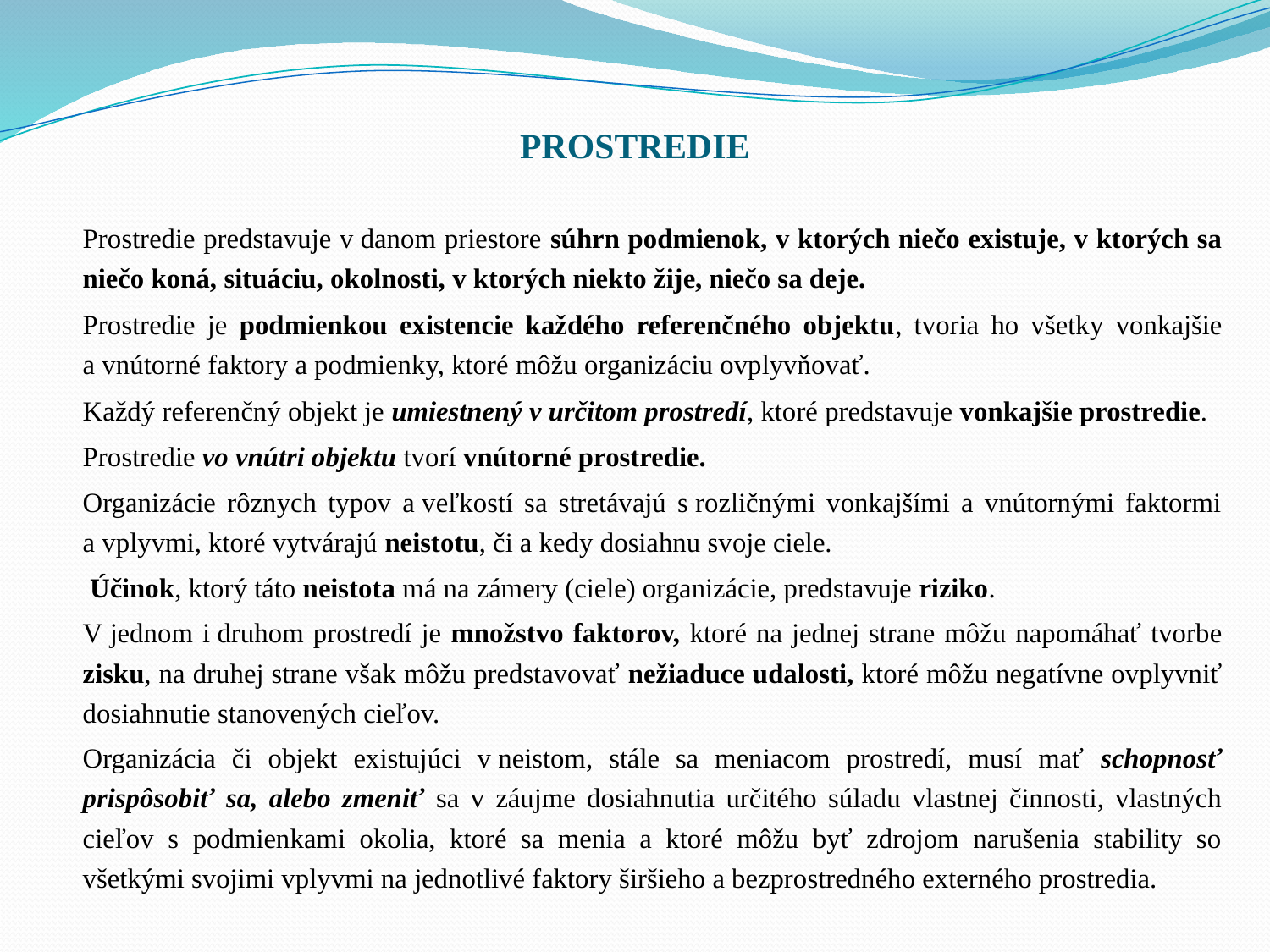

# PROSTREDIE
	Prostredie predstavuje v danom priestore súhrn podmienok, v ktorých niečo existuje, v ktorých sa niečo koná, situáciu, okolnosti, v ktorých niekto žije, niečo sa deje.
	Prostredie je podmienkou existencie každého referenčného objektu, tvoria ho všetky vonkajšie a vnútorné faktory a podmienky, ktoré môžu organizáciu ovplyvňovať.
	Každý referenčný objekt je umiestnený v určitom prostredí, ktoré predstavuje vonkajšie prostredie.
	Prostredie vo vnútri objektu tvorí vnútorné prostredie.
	Organizácie rôznych typov a veľkostí sa stretávajú s rozličnými vonkajšími a vnútornými faktormi a vplyvmi, ktoré vytvárajú neistotu, či a kedy dosiahnu svoje ciele.
	 Účinok, ktorý táto neistota má na zámery (ciele) organizácie, predstavuje riziko.
	V jednom i druhom prostredí je množstvo faktorov, ktoré na jednej strane môžu napomáhať tvorbe zisku, na druhej strane však môžu predstavovať nežiaduce udalosti, ktoré môžu negatívne ovplyvniť dosiahnutie stanovených cieľov.
	Organizácia či objekt existujúci v neistom, stále sa meniacom prostredí, musí mať schopnosť prispôsobiť sa, alebo zmeniť sa v záujme dosiahnutia určitého súladu vlastnej činnosti, vlastných cieľov s podmienkami okolia, ktoré sa menia a ktoré môžu byť zdrojom narušenia stability so všetkými svojimi vplyvmi na jednotlivé faktory širšieho a bezprostredného externého prostredia.